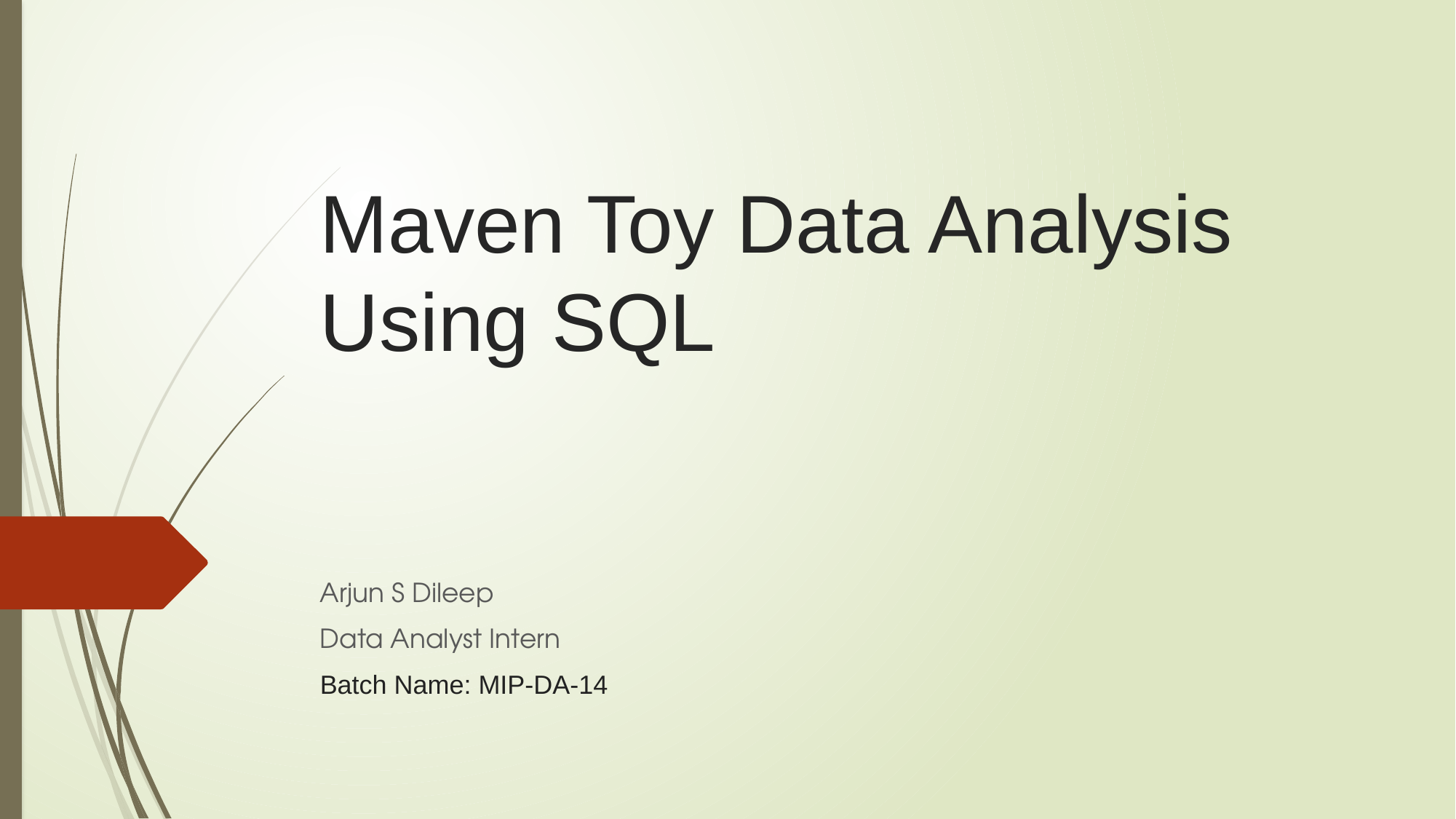

# Maven Toy Data Analysis Using SQL
Arjun S Dileep
Data Analyst Intern
Batch Name: MIP-DA-14